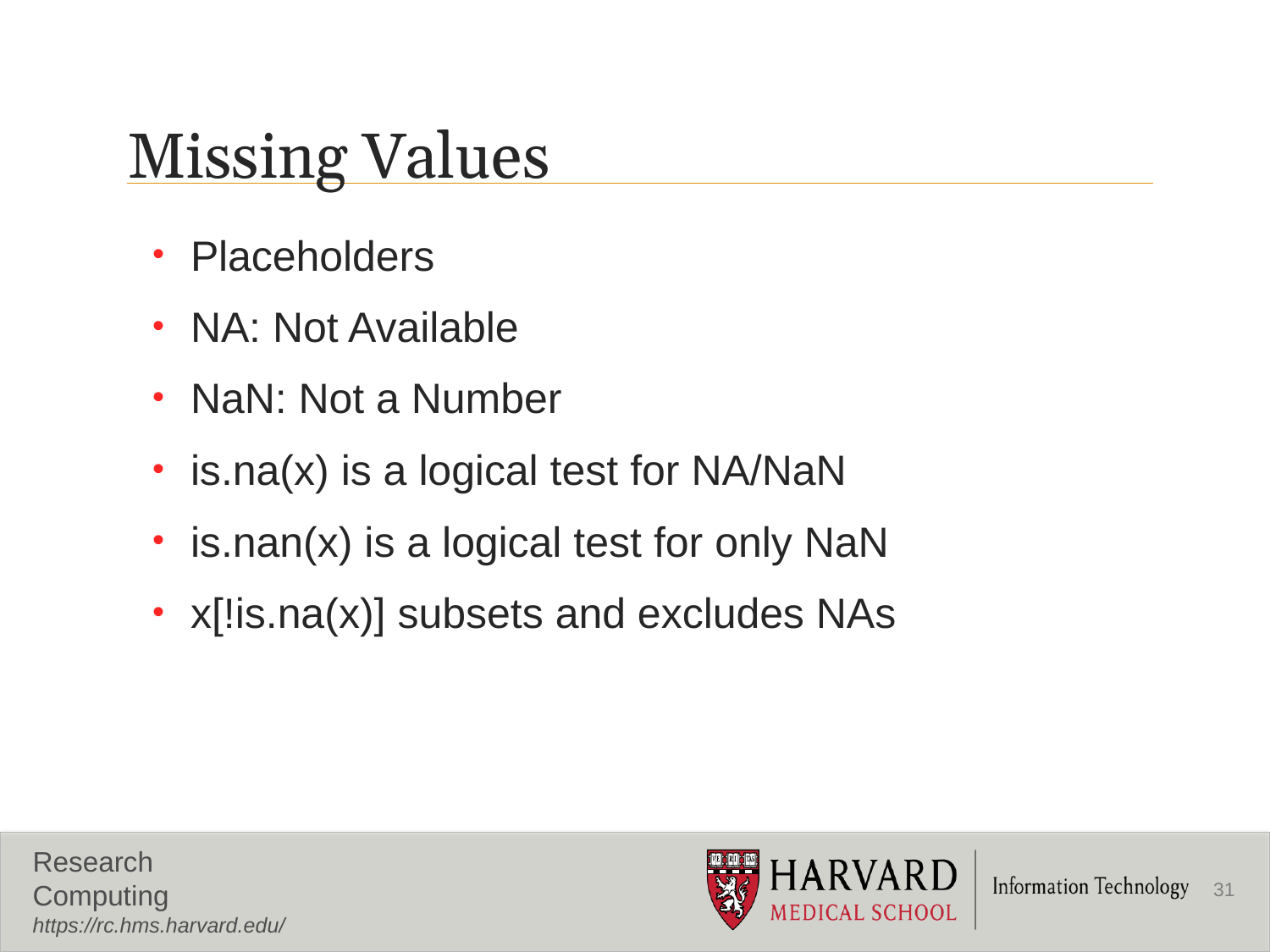

# Missing Values
Placeholders
NA: Not Available
NaN: Not a Number
is.na(x) is a logical test for NA/NaN
is.nan(x) is a logical test for only NaN
x[!is.na(x)] subsets and excludes NAs